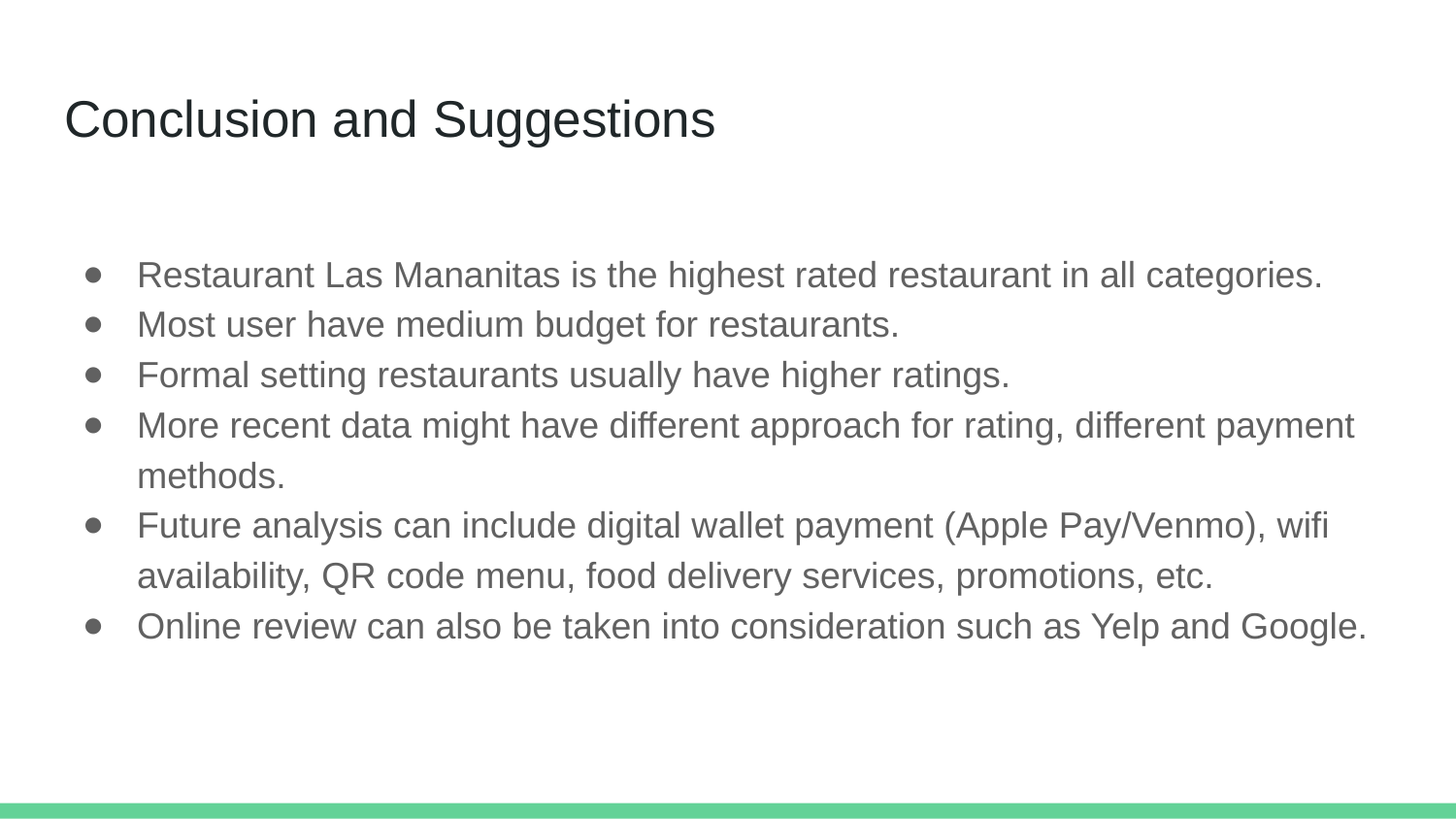

# Conclusion and Suggestions

Restaurant Las Mananitas is the highest rated restaurant in all categories.
Most user have medium budget for restaurants.
Formal setting restaurants usually have higher ratings.
More recent data might have different approach for rating, different payment methods.
Future analysis can include digital wallet payment (Apple Pay/Venmo), wifi availability, QR code menu, food delivery services, promotions, etc.
Online review can also be taken into consideration such as Yelp and Google.